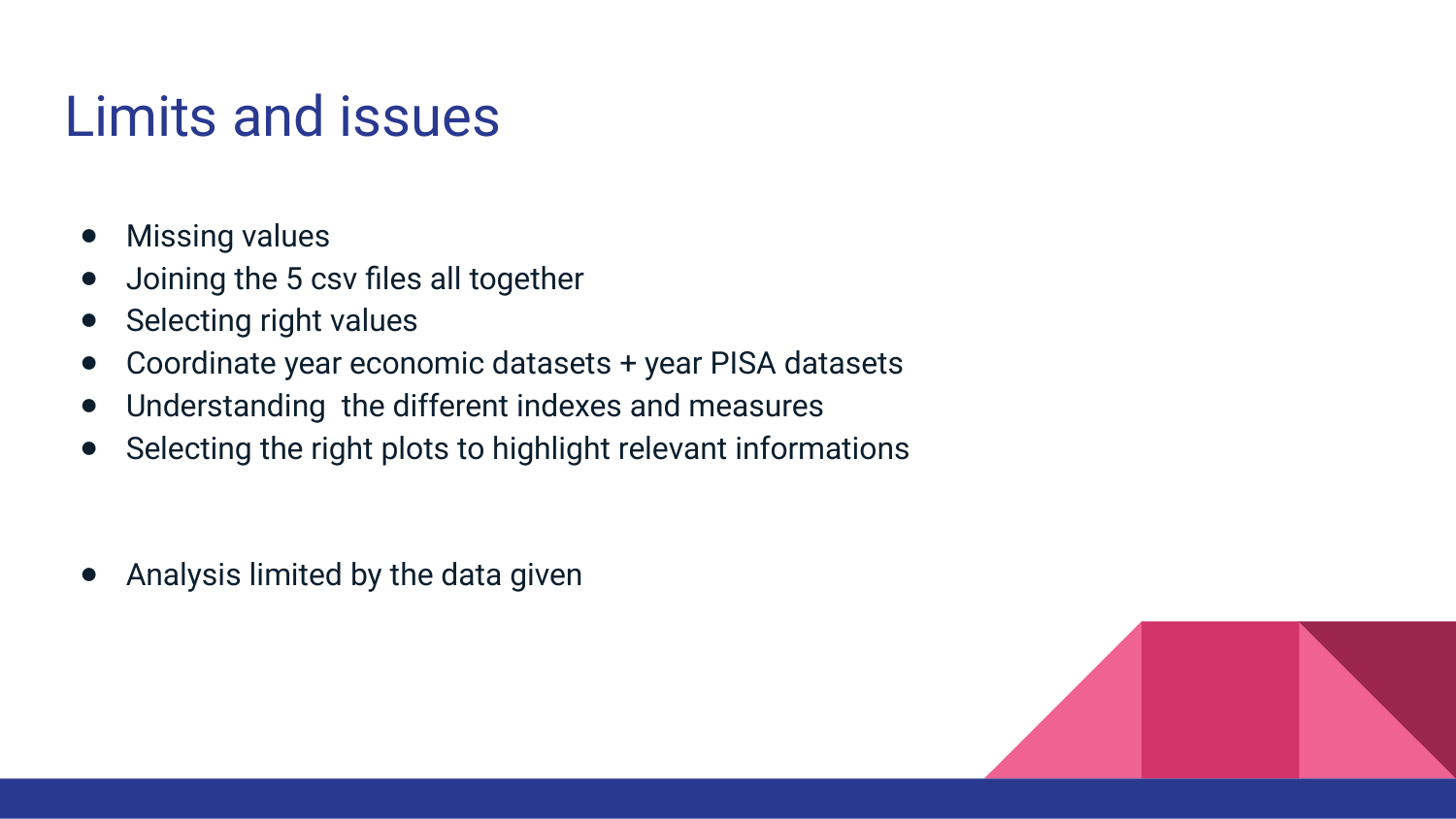

# Limits and issues
Missing values
Joining the 5 csv files all together
Selecting right values
Coordinate year economic datasets + year PISA datasets
Understanding  the different indexes and measures
Selecting the right plots to highlight relevant informations

Analysis limited by the data given